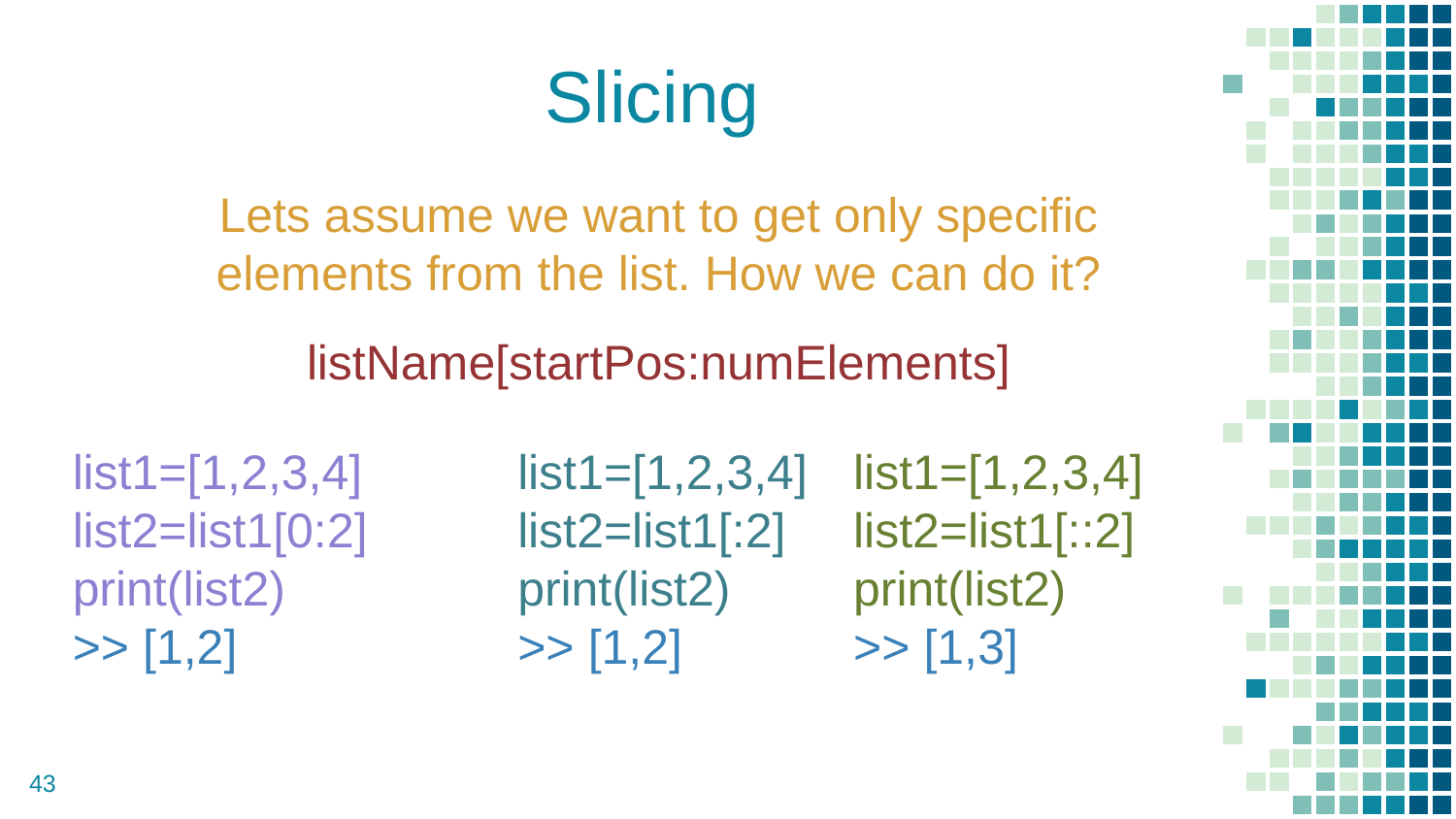

# Slicing
Lets assume we want to get only specific elements from the list. How we can do it?
listName[startPos:numElements]
list1=[1,2,3,4]
list2=list1[::2]
print(list2)
>> [1,3]

list1=[1,2,3,4]
list2=list1[:2]
print(list2)
>> [1,2]

list1=[1,2,3,4]
list2=list1[0:2]
print(list2)
>> [1,2]
43